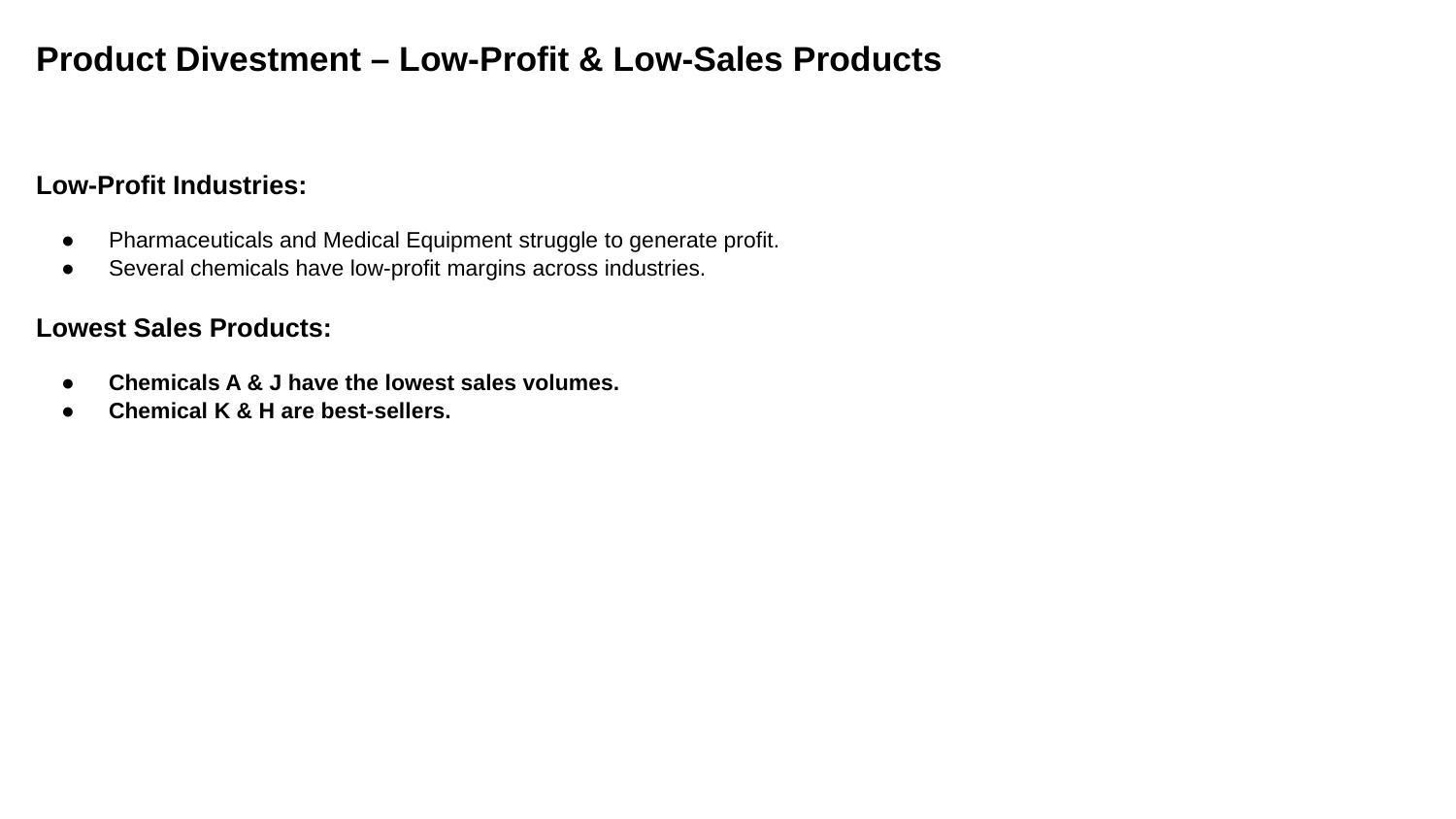

# Product Divestment – Low-Profit & Low-Sales Products

Low-Profit Industries:
Pharmaceuticals and Medical Equipment struggle to generate profit.
Several chemicals have low-profit margins across industries.
Lowest Sales Products:
Chemicals A & J have the lowest sales volumes.
Chemical K & H are best-sellers.